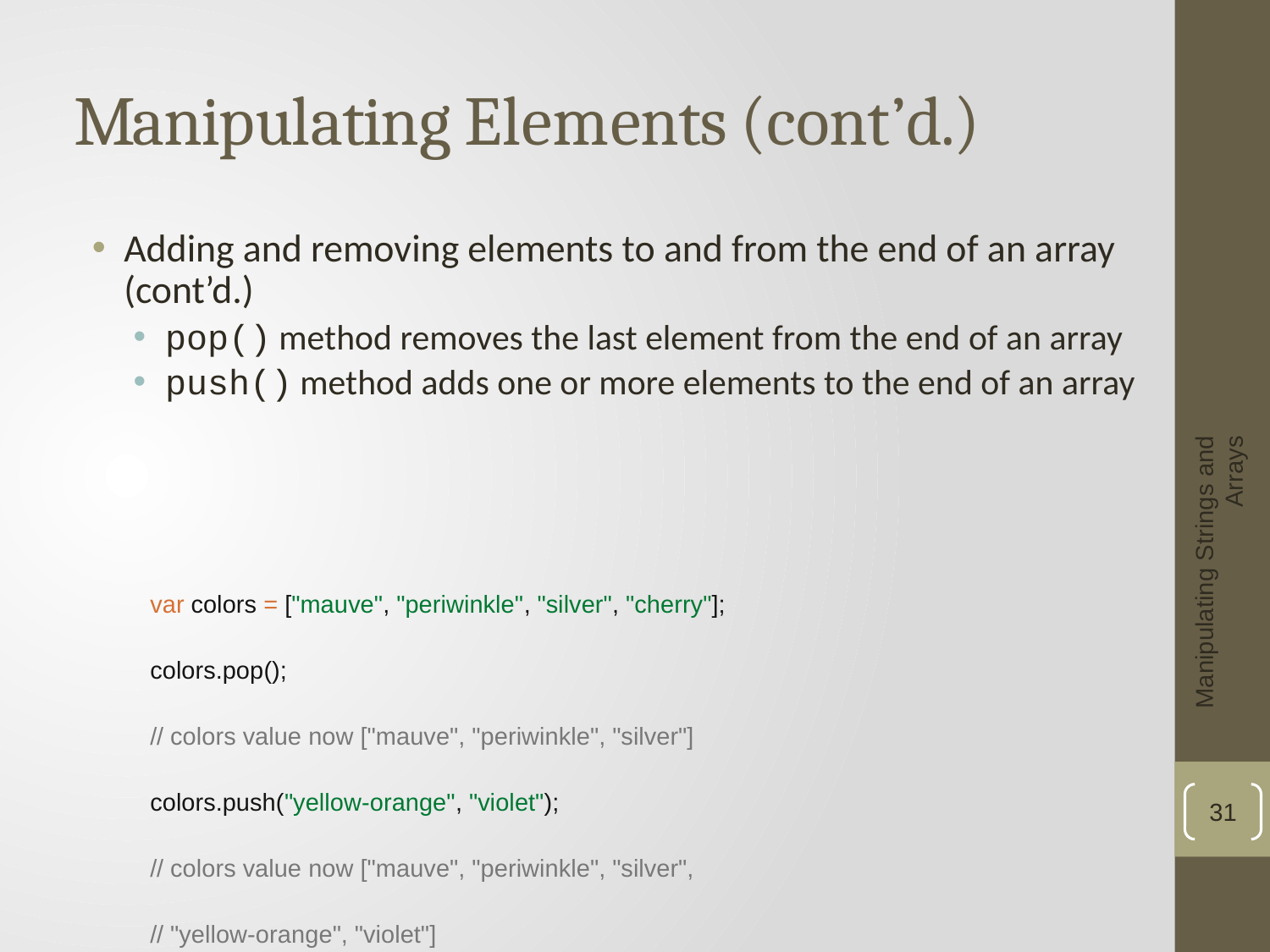

# Manipulating Elements (cont’d.)
Adding and removing elements to and from the end of an array (cont’d.)
pop() method removes the last element from the end of an array
push() method adds one or more elements to the end of an array
Manipulating Strings and Arrays
var colors = ["mauve", "periwinkle", "silver", "cherry"];
colors.pop();
// colors value now ["mauve", "periwinkle", "silver"]
colors.push("yellow-orange", "violet");
// colors value now ["mauve", "periwinkle", "silver",
// "yellow-orange", "violet"]
31